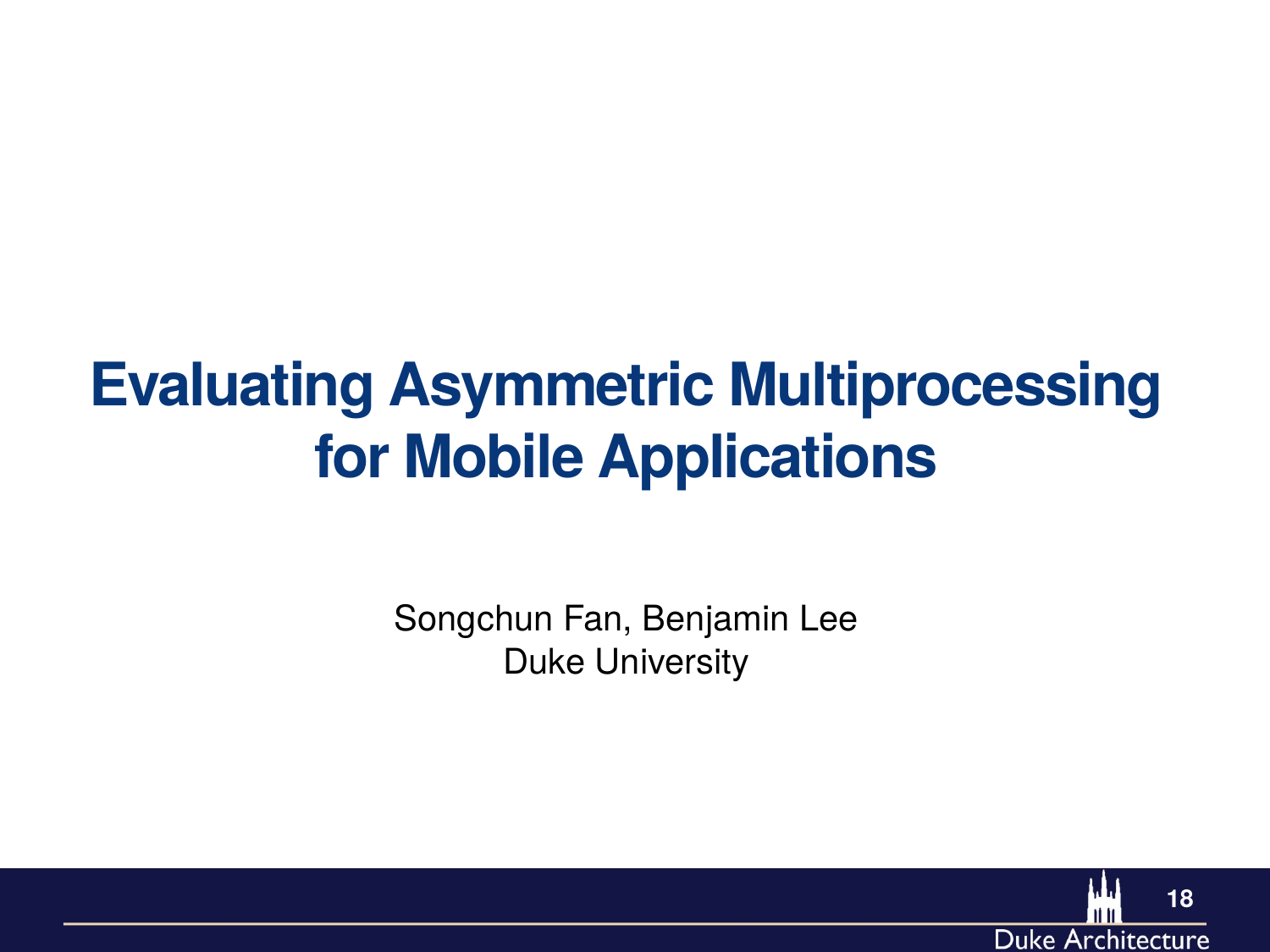

# Evaluating Asymmetric Multiprocessing for Mobile Applications
Songchun Fan, Benjamin Lee
Duke University
18